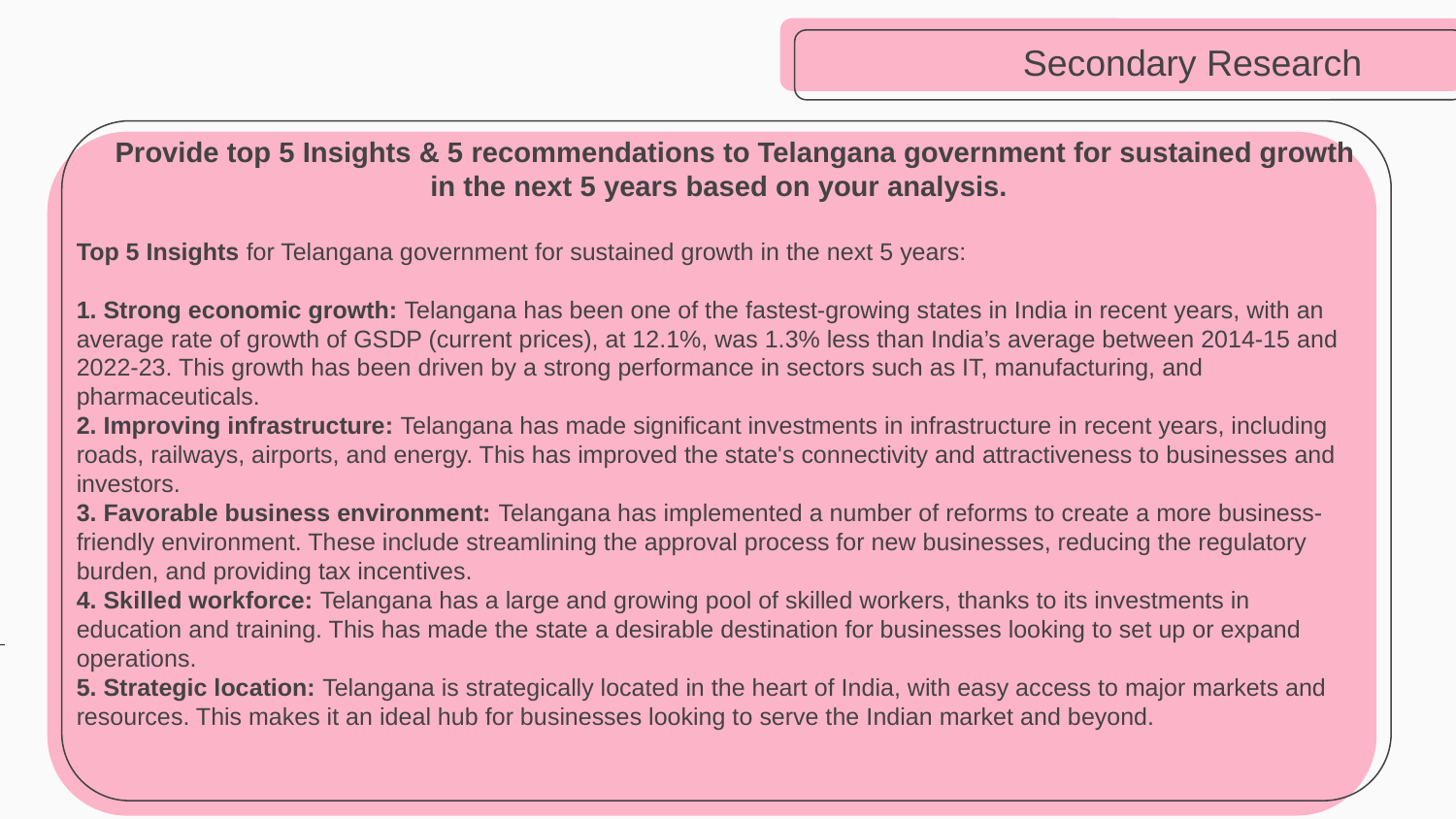

Secondary Research

    Provide top 5 Insights & 5 recommendations to Telangana government for sustained growth in the next 5 years based on your analysis.

Top 5 Insights for Telangana government for sustained growth in the next 5 years:

1. Strong economic growth: Telangana has been one of the fastest-growing states in India in recent years, with an average rate of growth of GSDP (current prices), at 12.1%, was 1.3% less than India’s average between 2014-15 and 2022-23. This growth has been driven by a strong performance in sectors such as IT, manufacturing, and pharmaceuticals.
2. Improving infrastructure: Telangana has made significant investments in infrastructure in recent years, including roads, railways, airports, and energy. This has improved the state's connectivity and attractiveness to businesses and investors.
3. Favorable business environment: Telangana has implemented a number of reforms to create a more business-friendly environment. These include streamlining the approval process for new businesses, reducing the regulatory burden, and providing tax incentives.
4. Skilled workforce: Telangana has a large and growing pool of skilled workers, thanks to its investments in education and training. This has made the state a desirable destination for businesses looking to set up or expand operations.
5. Strategic location: Telangana is strategically located in the heart of India, with easy access to major markets and resources. This makes it an ideal hub for businesses looking to serve the Indian market and beyond.